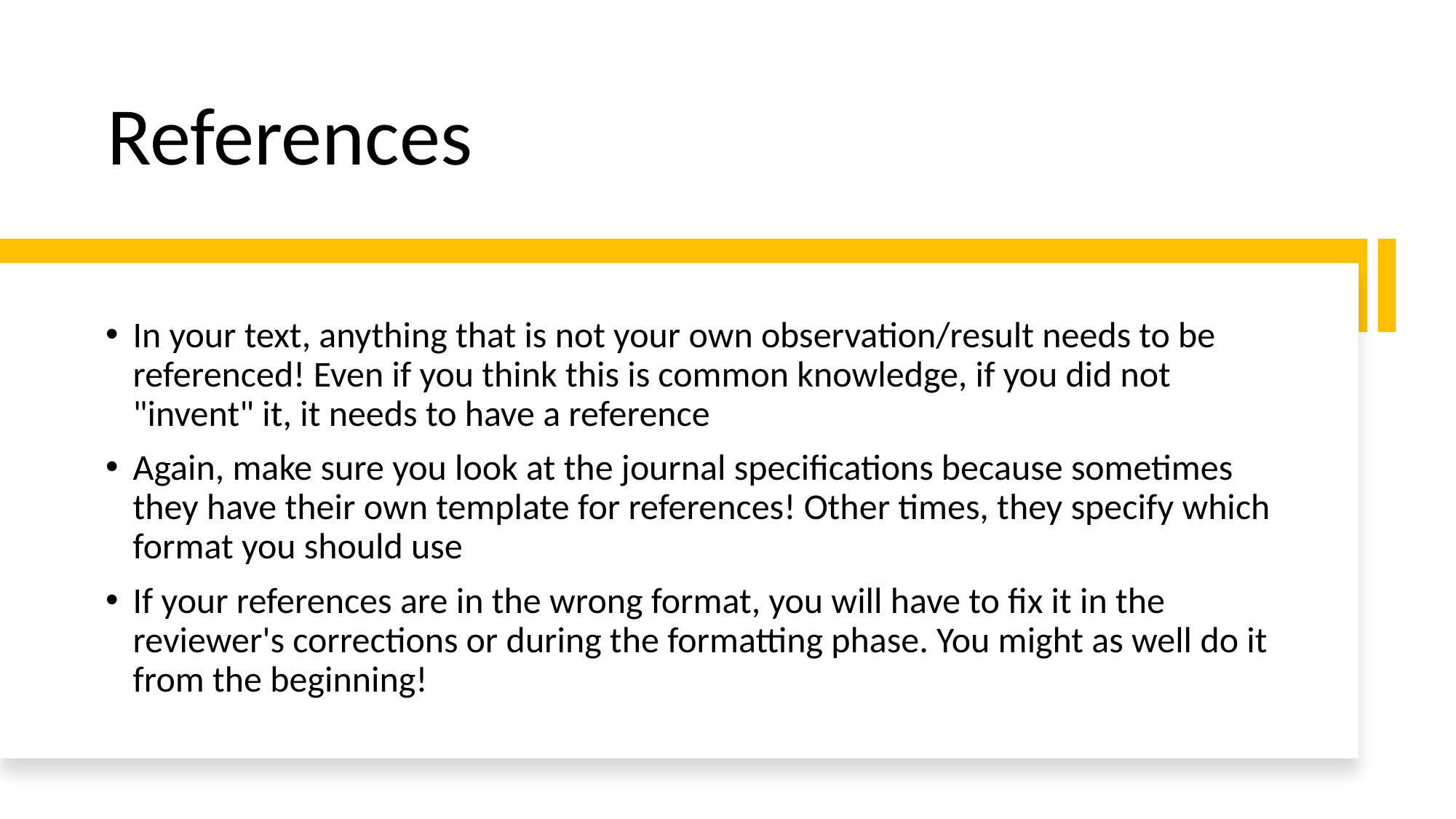

# References

In your text, anything that is not your own observation/result needs to be referenced! Even if you think this is common knowledge, if you did not "invent" it, it needs to have a reference
Again, make sure you look at the journal specifications because sometimes they have their own template for references! Other times, they specify which format you should use
If your references are in the wrong format, you will have to fix it in the reviewer's corrections or during the formatting phase. You might as well do it from the beginning!